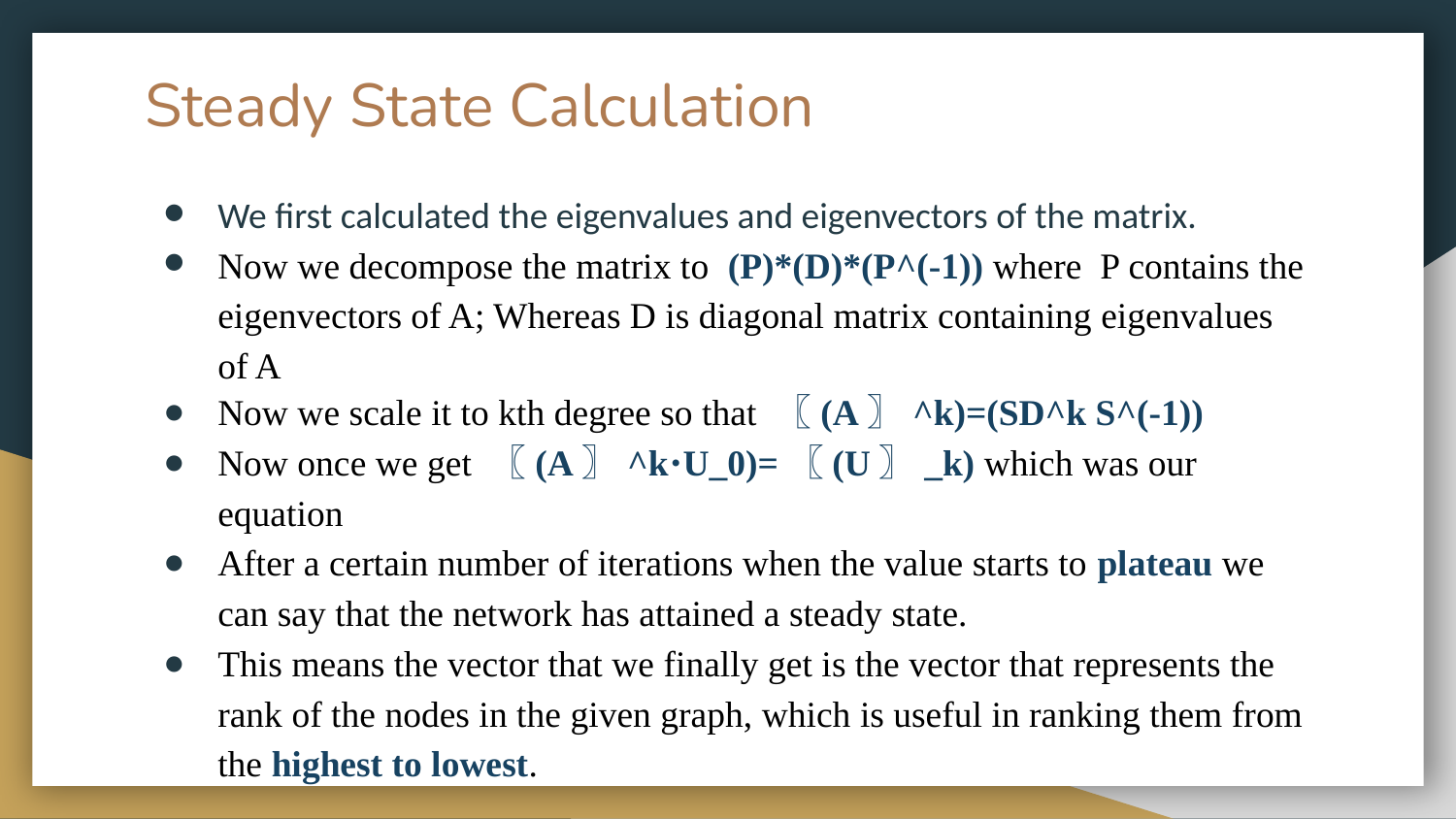

# Steady State Calculation

We first calculated the eigenvalues and eigenvectors of the matrix.
Now we decompose the matrix to  (P)*(D)*(P^(-1)) where  P contains the eigenvectors of A; Whereas D is diagonal matrix containing eigenvalues of A
Now we scale it to kth degree so that 〖(A〗^k)=(SD^k S^(-1))
Now once we get 〖(A〗^k⋅U_0)=〖(U〗_k) which was our equation
After a certain number of iterations when the value starts to plateau we can say that the network has attained a steady state.
This means the vector that we finally get is the vector that represents the rank of the nodes in the given graph, which is useful in ranking them from the highest to lowest.